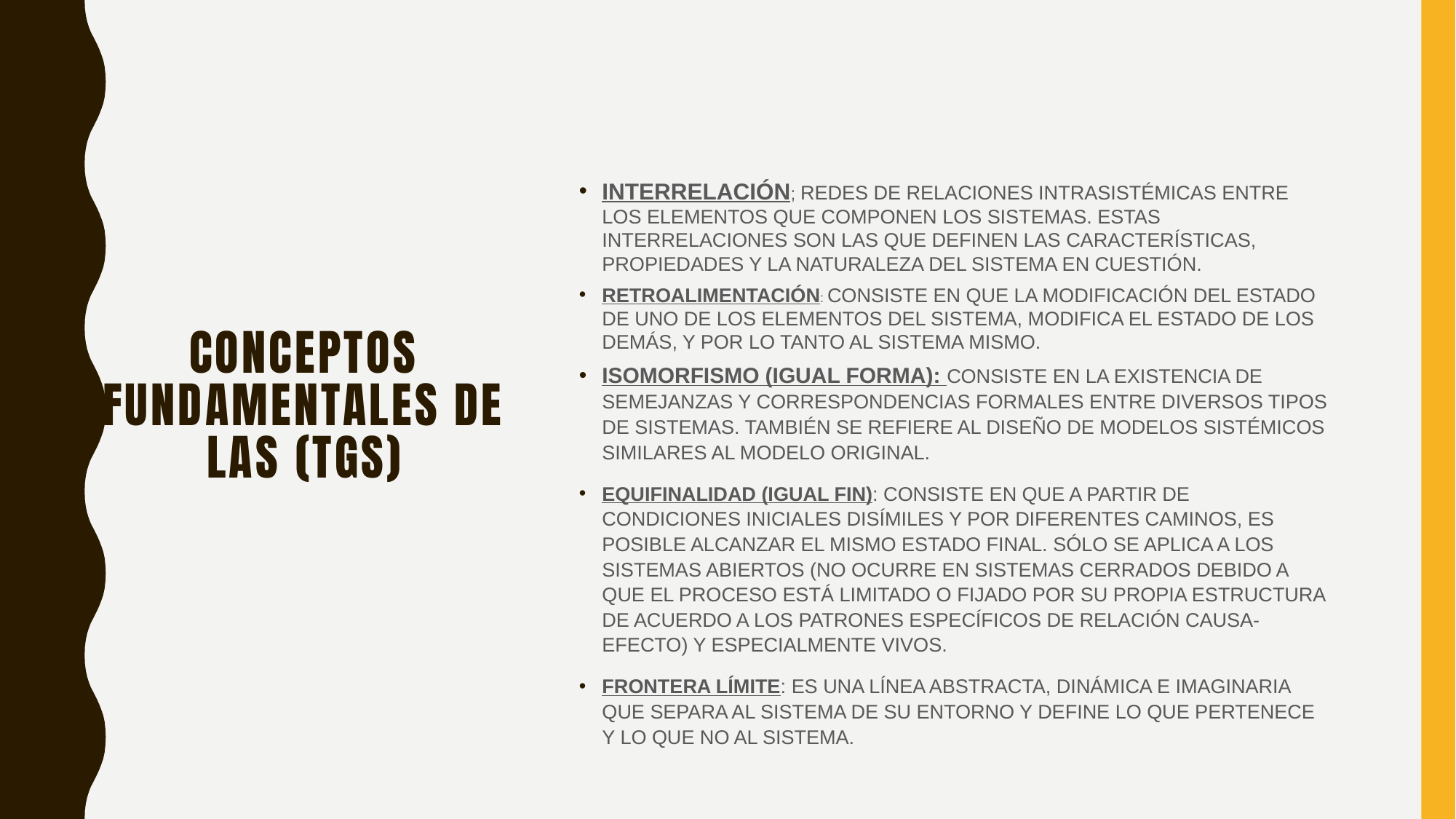

# Conceptos fundamentales de las (tgs)
INTERRELACIÓN; REDES DE RELACIONES INTRASISTÉMICAS ENTRE LOS ELEMENTOS QUE COMPONEN LOS SISTEMAS. ESTAS INTERRELACIONES SON LAS QUE DEFINEN LAS CARACTERÍSTICAS, PROPIEDADES Y LA NATURALEZA DEL SISTEMA EN CUESTIÓN.
RETROALIMENTACIÓN: CONSISTE EN QUE LA MODIFICACIÓN DEL ESTADO DE UNO DE LOS ELEMENTOS DEL SISTEMA, MODIFICA EL ESTADO DE LOS DEMÁS, Y POR LO TANTO AL SISTEMA MISMO.
ISOMORFISMO (IGUAL FORMA): CONSISTE EN LA EXISTENCIA DE SEMEJANZAS Y CORRESPONDENCIAS FORMALES ENTRE DIVERSOS TIPOS DE SISTEMAS. TAMBIÉN SE REFIERE AL DISEÑO DE MODELOS SISTÉMICOS SIMILARES AL MODELO ORIGINAL.
EQUIFINALIDAD (IGUAL FIN): CONSISTE EN QUE A PARTIR DE CONDICIONES INICIALES DISÍMILES Y POR DIFERENTES CAMINOS, ES POSIBLE ALCANZAR EL MISMO ESTADO FINAL. SÓLO SE APLICA A LOS SISTEMAS ABIERTOS (NO OCURRE EN SISTEMAS CERRADOS DEBIDO A QUE EL PROCESO ESTÁ LIMITADO O FIJADO POR SU PROPIA ESTRUCTURA DE ACUERDO A LOS PATRONES ESPECÍFICOS DE RELACIÓN CAUSA-EFECTO) Y ESPECIALMENTE VIVOS.
FRONTERA LÍMITE: ES UNA LÍNEA ABSTRACTA, DINÁMICA E IMAGINARIA QUE SEPARA AL SISTEMA DE SU ENTORNO Y DEFINE LO QUE PERTENECE Y LO QUE NO AL SISTEMA.